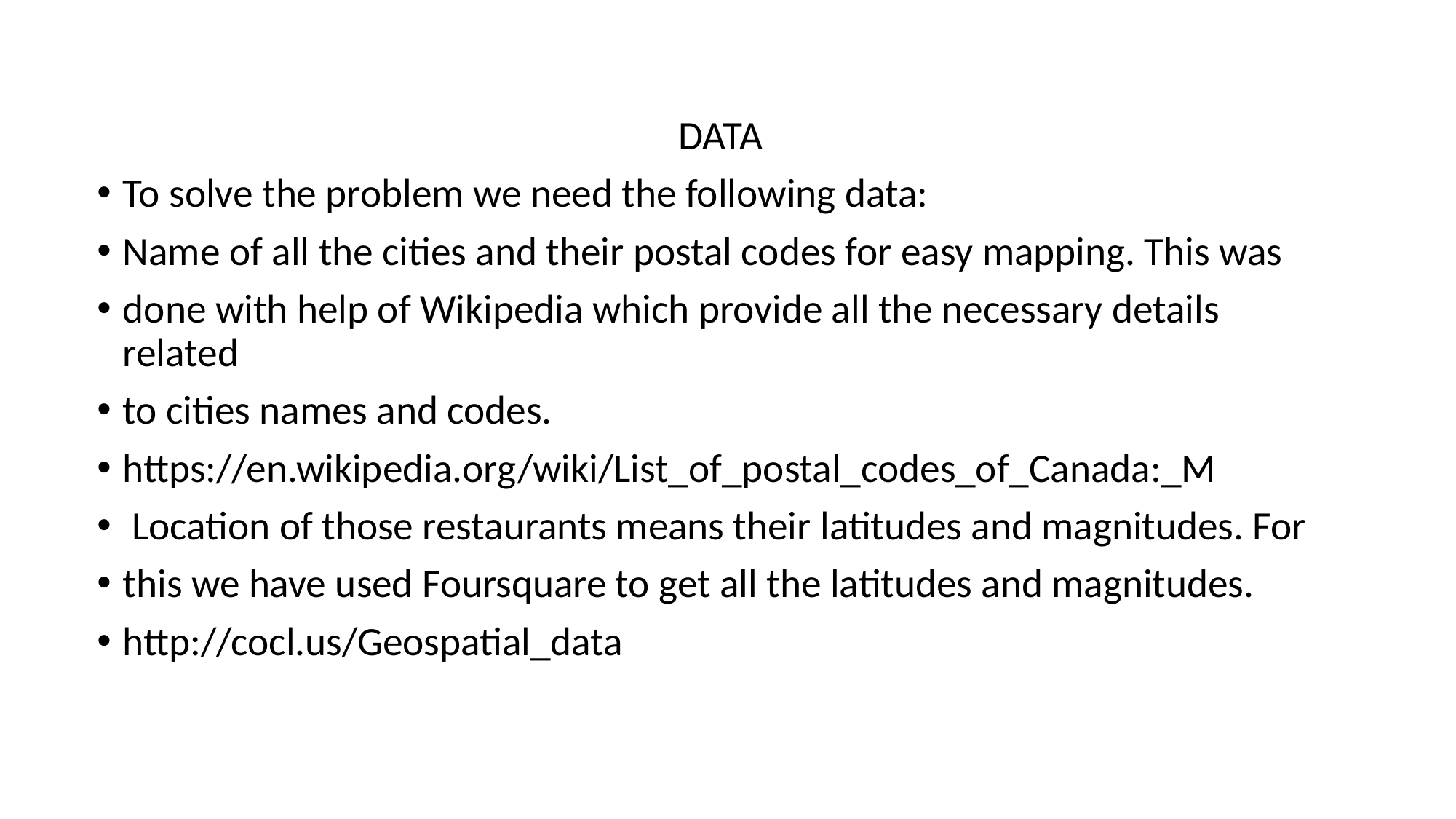

DATA
To solve the problem we need the following data:
Name of all the cities and their postal codes for easy mapping. This was
done with help of Wikipedia which provide all the necessary details related
to cities names and codes.
https://en.wikipedia.org/wiki/List_of_postal_codes_of_Canada:_M
 Location of those restaurants means their latitudes and magnitudes. For
this we have used Foursquare to get all the latitudes and magnitudes.
http://cocl.us/Geospatial_data